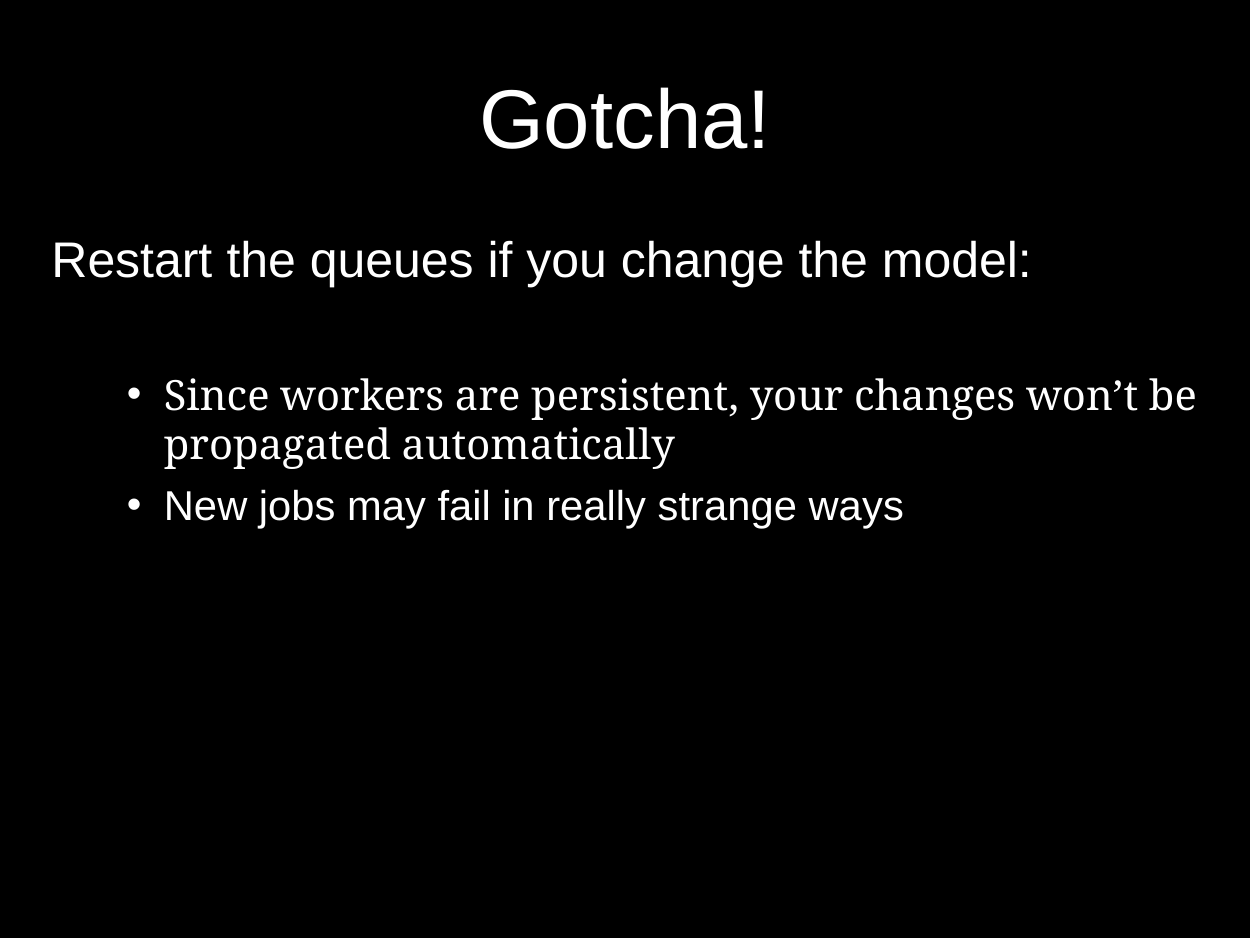

# Gotcha!
Restart the queues if you change the model:

Since workers are persistent, your changes won’t be propagated automatically
New jobs may fail in really strange ways